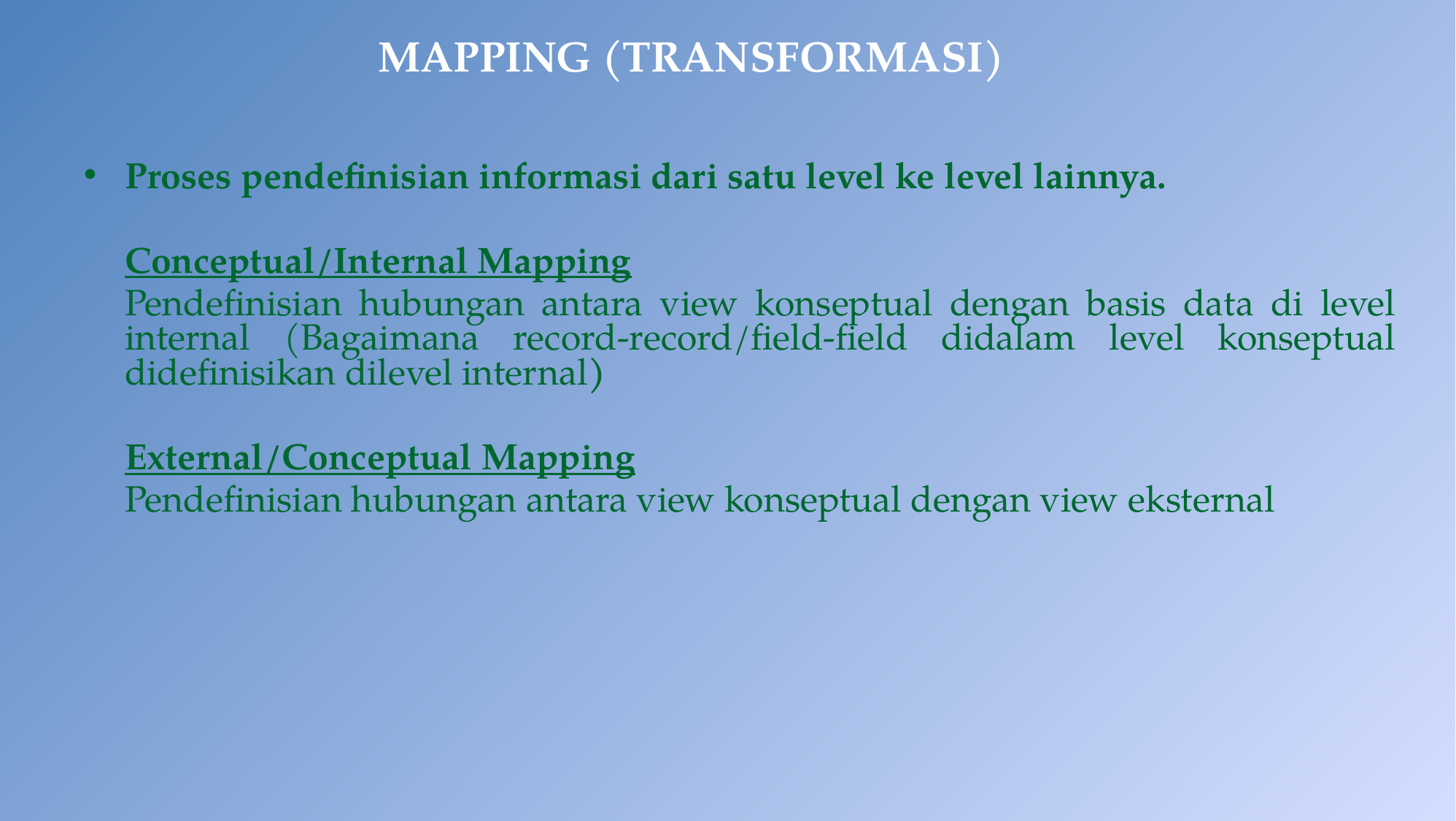

# MAPPING (TRANSFORMASI)
Proses pendefinisian informasi dari satu level ke level lainnya.

	Conceptual/Internal Mapping
	Pendefinisian hubungan antara view konseptual dengan basis data di level internal (Bagaimana record-record/field-field didalam level konseptual didefinisikan dilevel internal)

	External/Conceptual Mapping
	Pendefinisian hubungan antara view konseptual dengan view eksternal